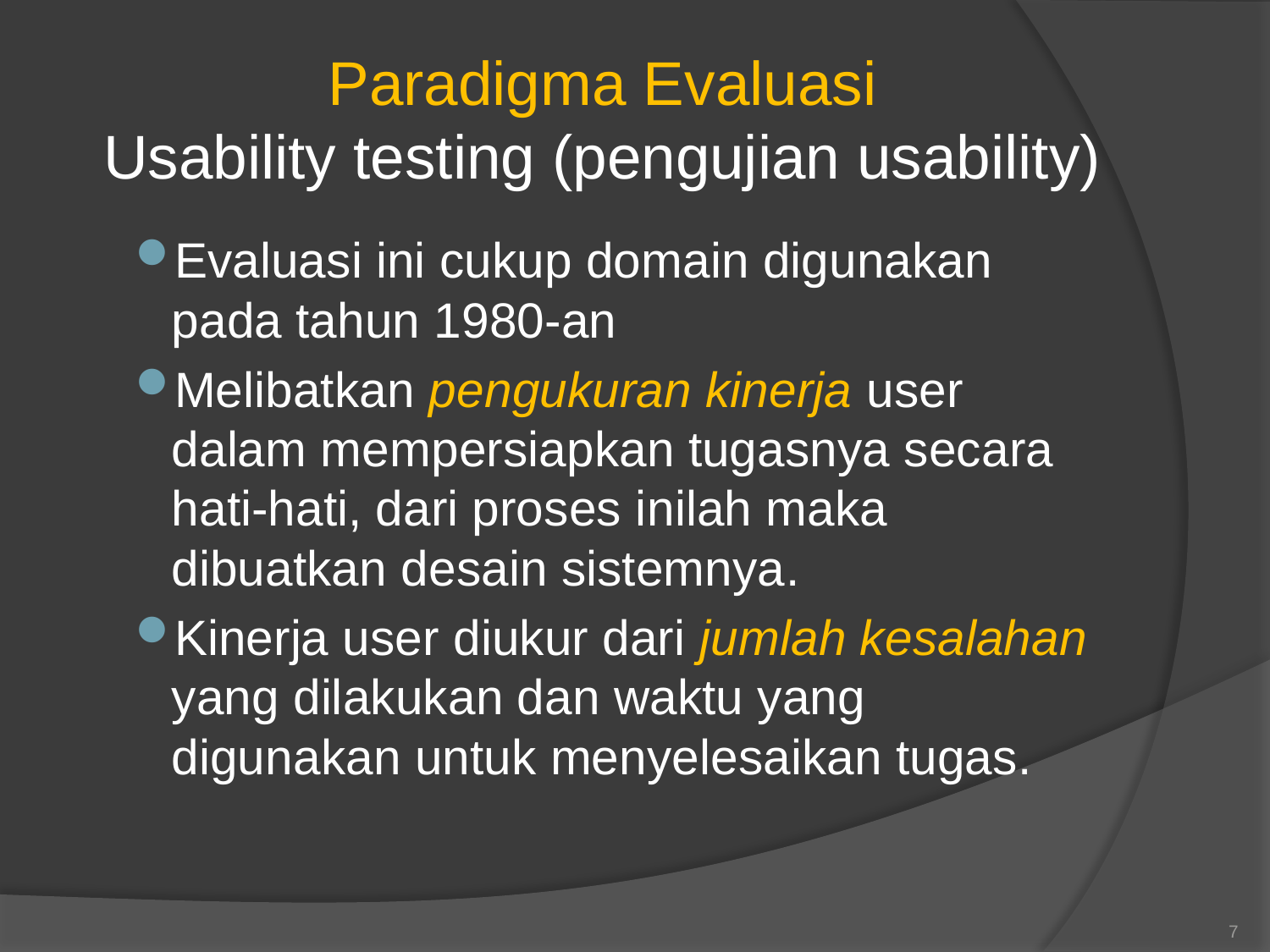

# Paradigma Evaluasi Usability testing (pengujian usability)
Evaluasi ini cukup domain digunakan pada tahun 1980-an
Melibatkan pengukuran kinerja user dalam mempersiapkan tugasnya secara hati-hati, dari proses inilah maka dibuatkan desain sistemnya.
Kinerja user diukur dari jumlah kesalahan yang dilakukan dan waktu yang digunakan untuk menyelesaikan tugas.

7